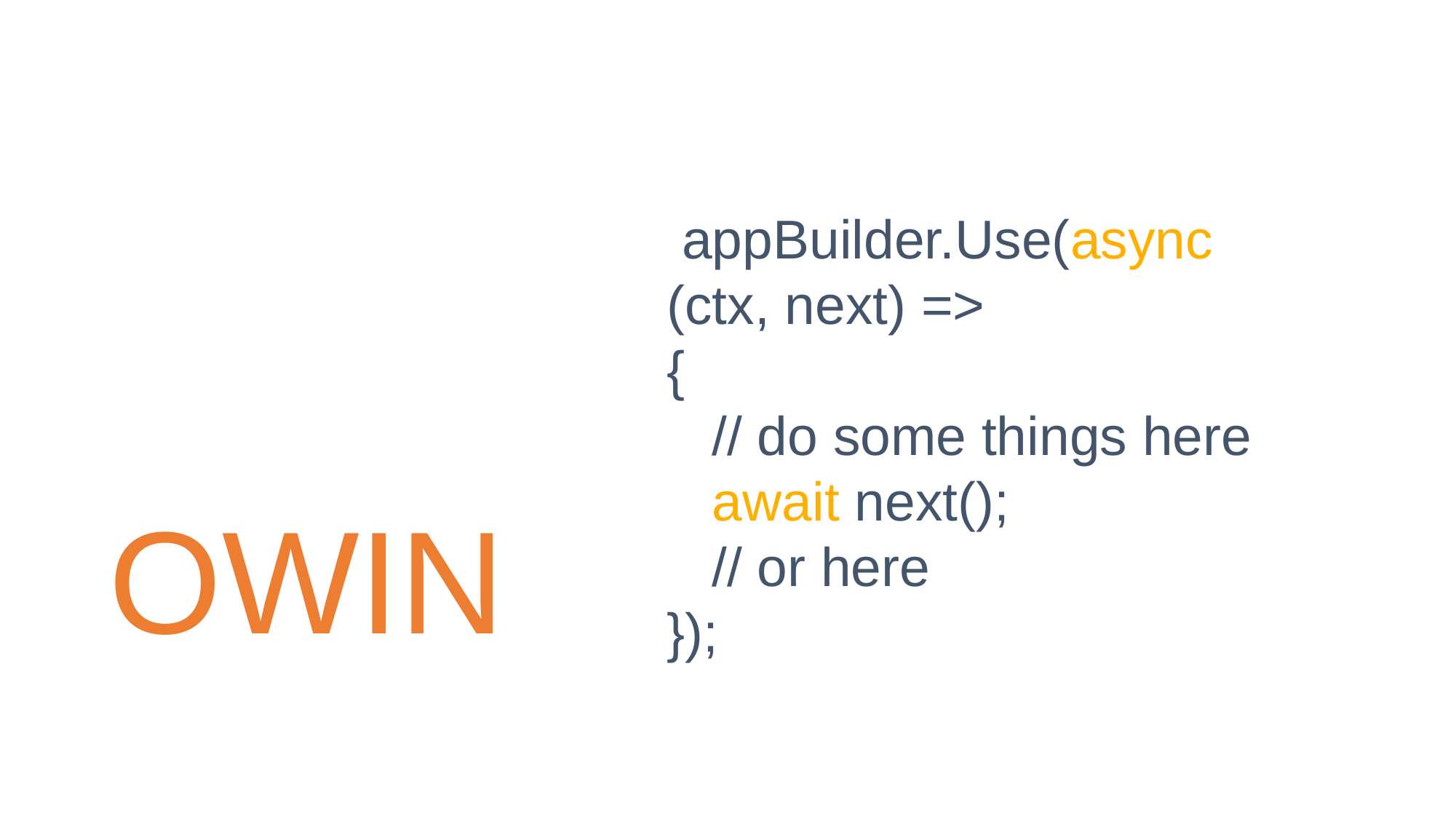

appBuilder.Use(async (ctx, next) =>
{
   // do some things here
   await next();
   // or here
});
OWIN